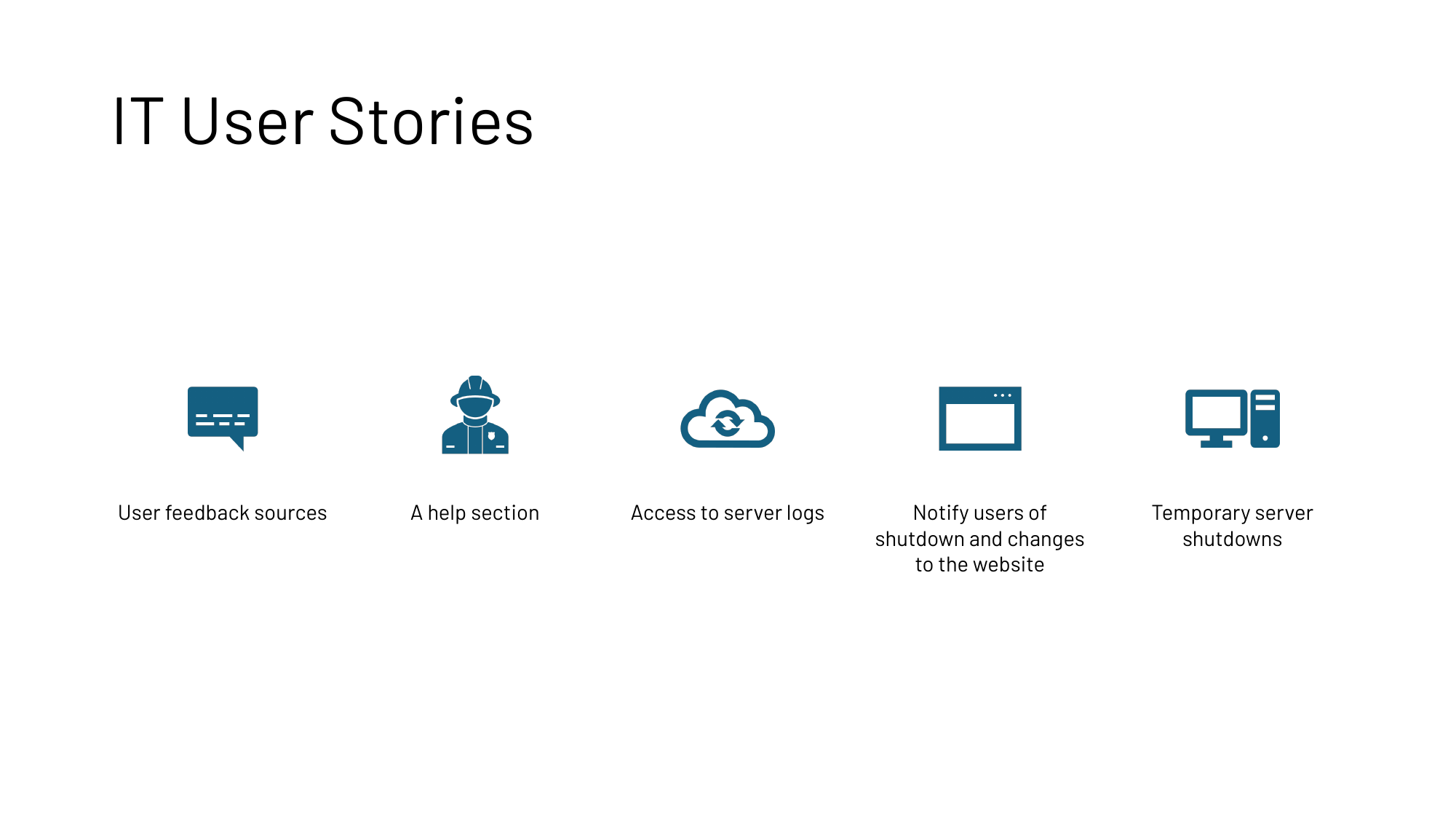

# IT User Stories
User feedback sources
A help section
Access to server logs
Notify users of shutdown and changes to the website
Temporary server shutdowns